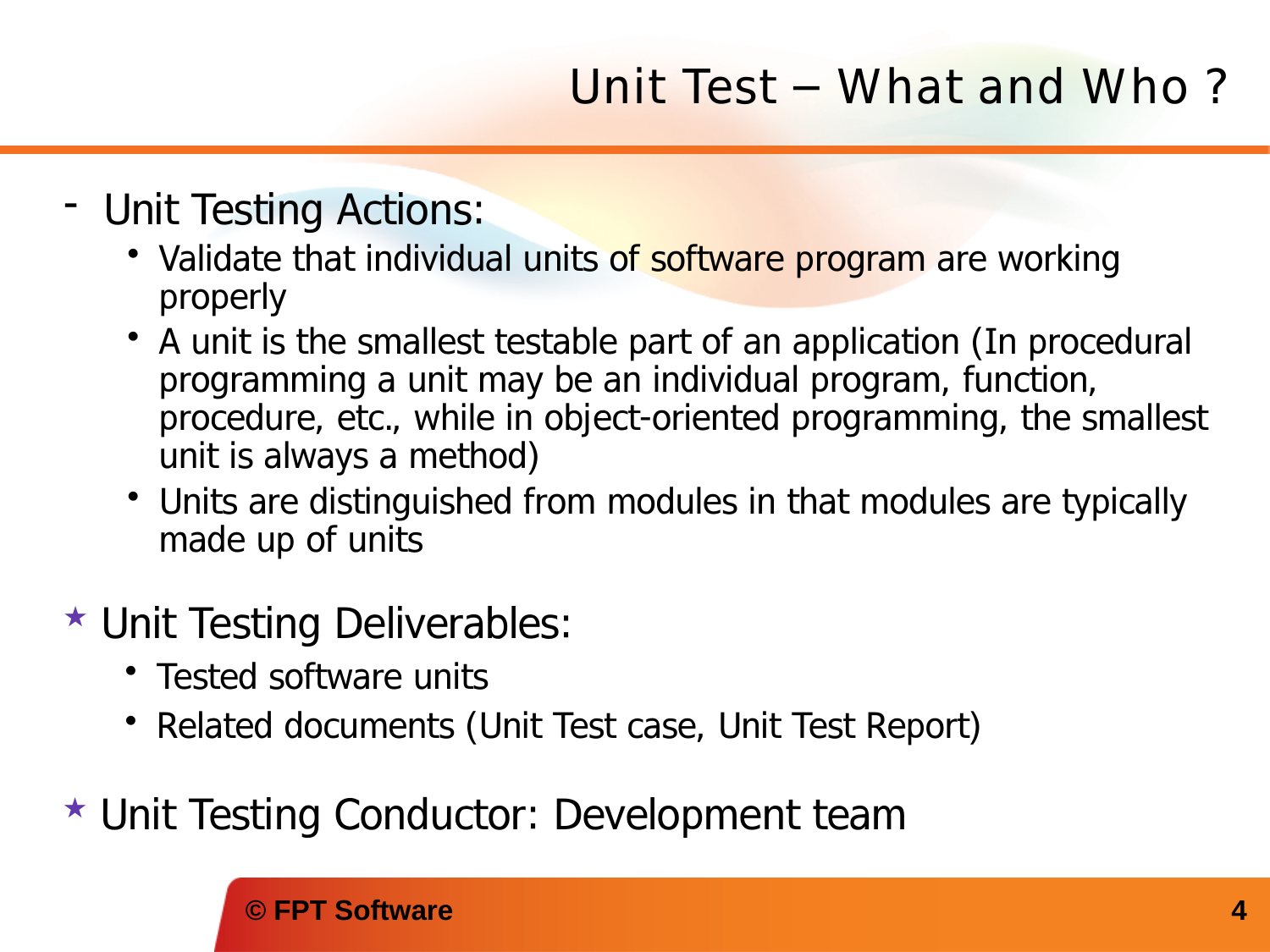

# Unit Test – What and Who ?
Unit Testing Actions:
Validate that individual units of software program are working properly
A unit is the smallest testable part of an application (In procedural programming a unit may be an individual program, function, procedure, etc., while in object-oriented programming, the smallest unit is always a method)
Units are distinguished from modules in that modules are typically made up of units
Unit Testing Deliverables:
Tested software units
Related documents (Unit Test case, Unit Test Report)
Unit Testing Conductor: Development team